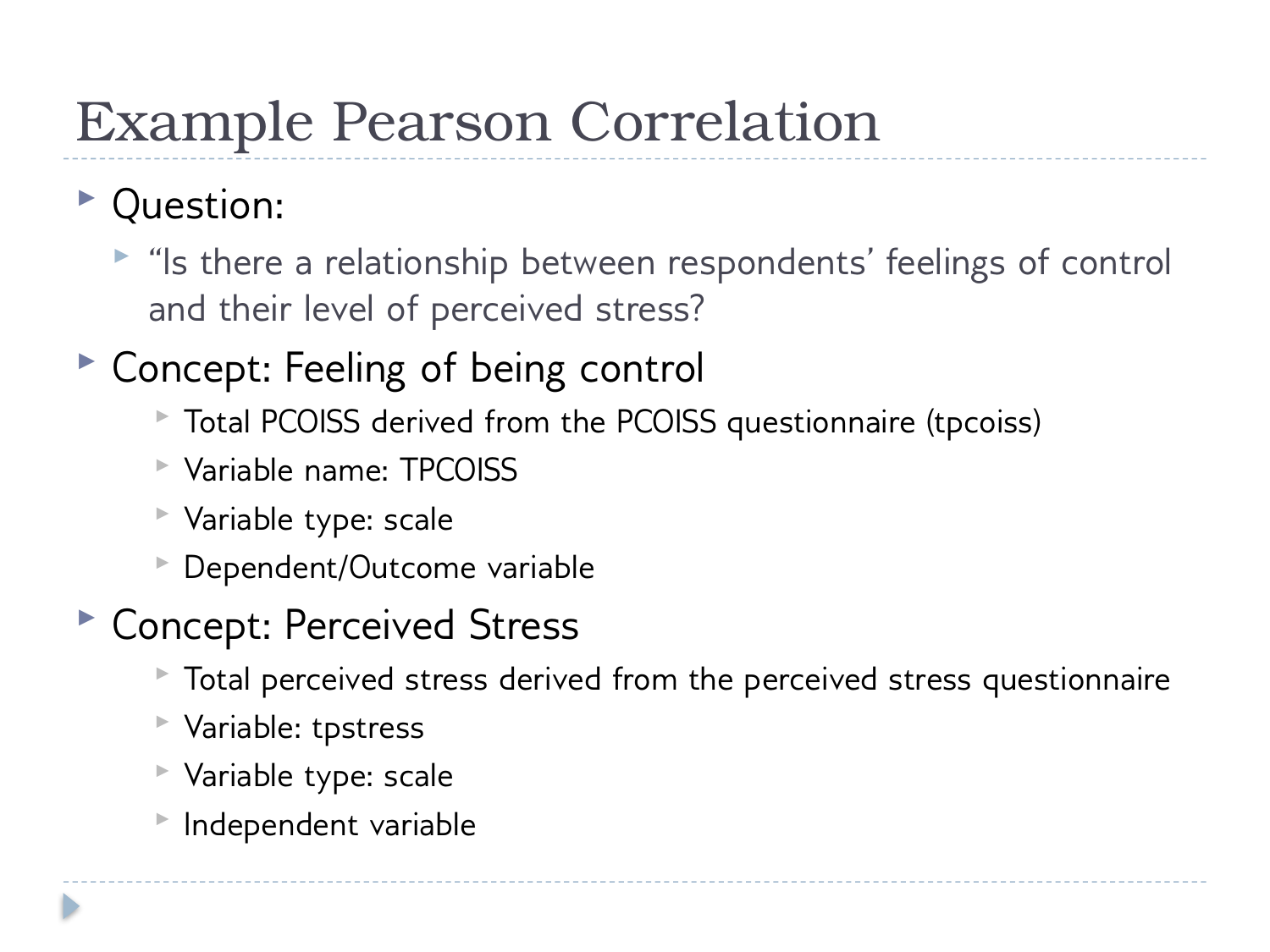

# Example Pearson Correlation
Question:
“Is there a relationship between respondents’ feelings of control and their level of perceived stress?
Concept: Feeling of being control
Total PCOISS derived from the PCOISS questionnaire (tpcoiss)
Variable name: TPCOISS
Variable type: scale
Dependent/Outcome variable
Concept: Perceived Stress
Total perceived stress derived from the perceived stress questionnaire
Variable: tpstress
Variable type: scale
Independent variable